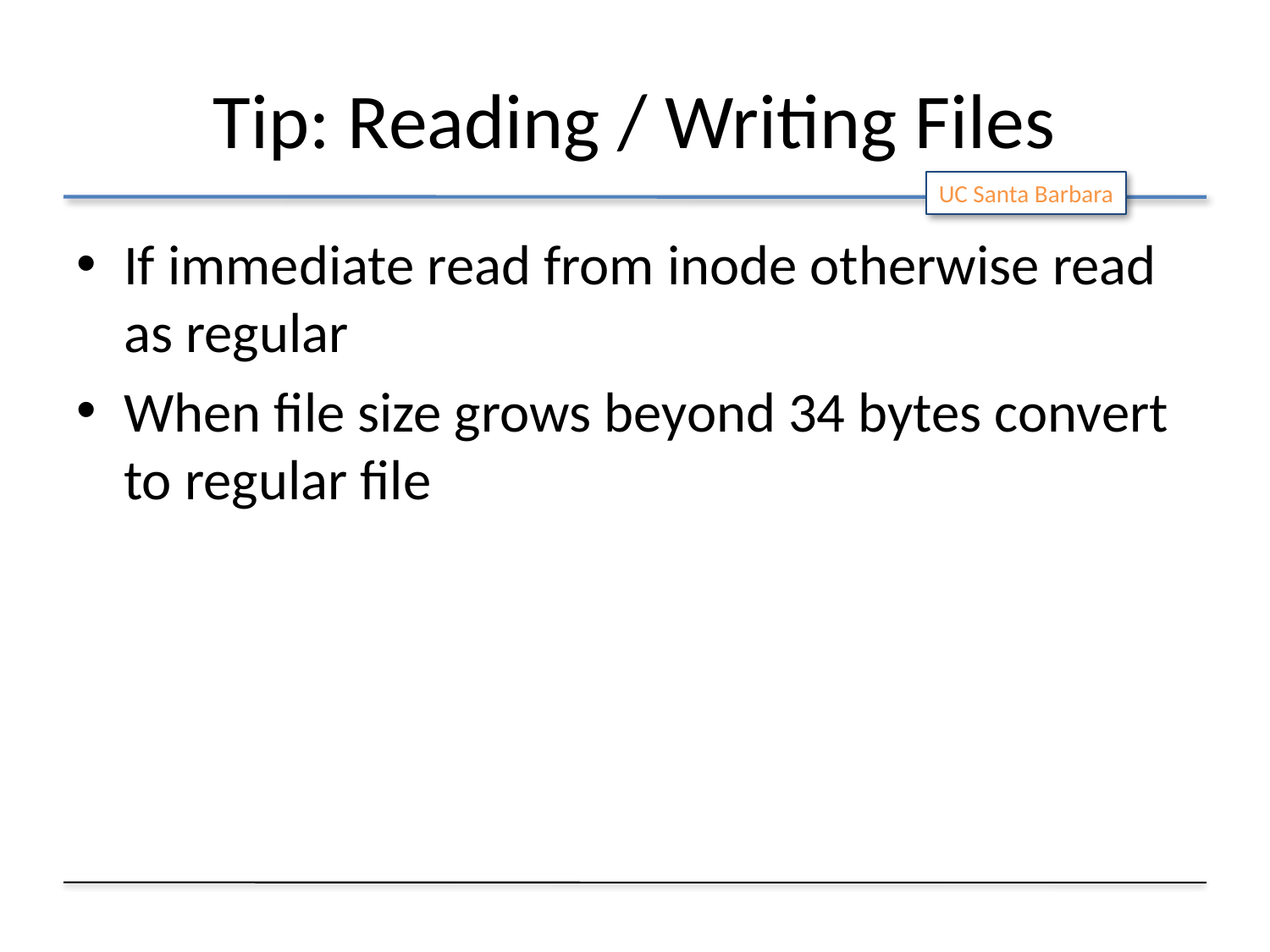

# Tip: Reading / Writing Files
If immediate read from inode otherwise read as regular
When file size grows beyond 34 bytes convert to regular file